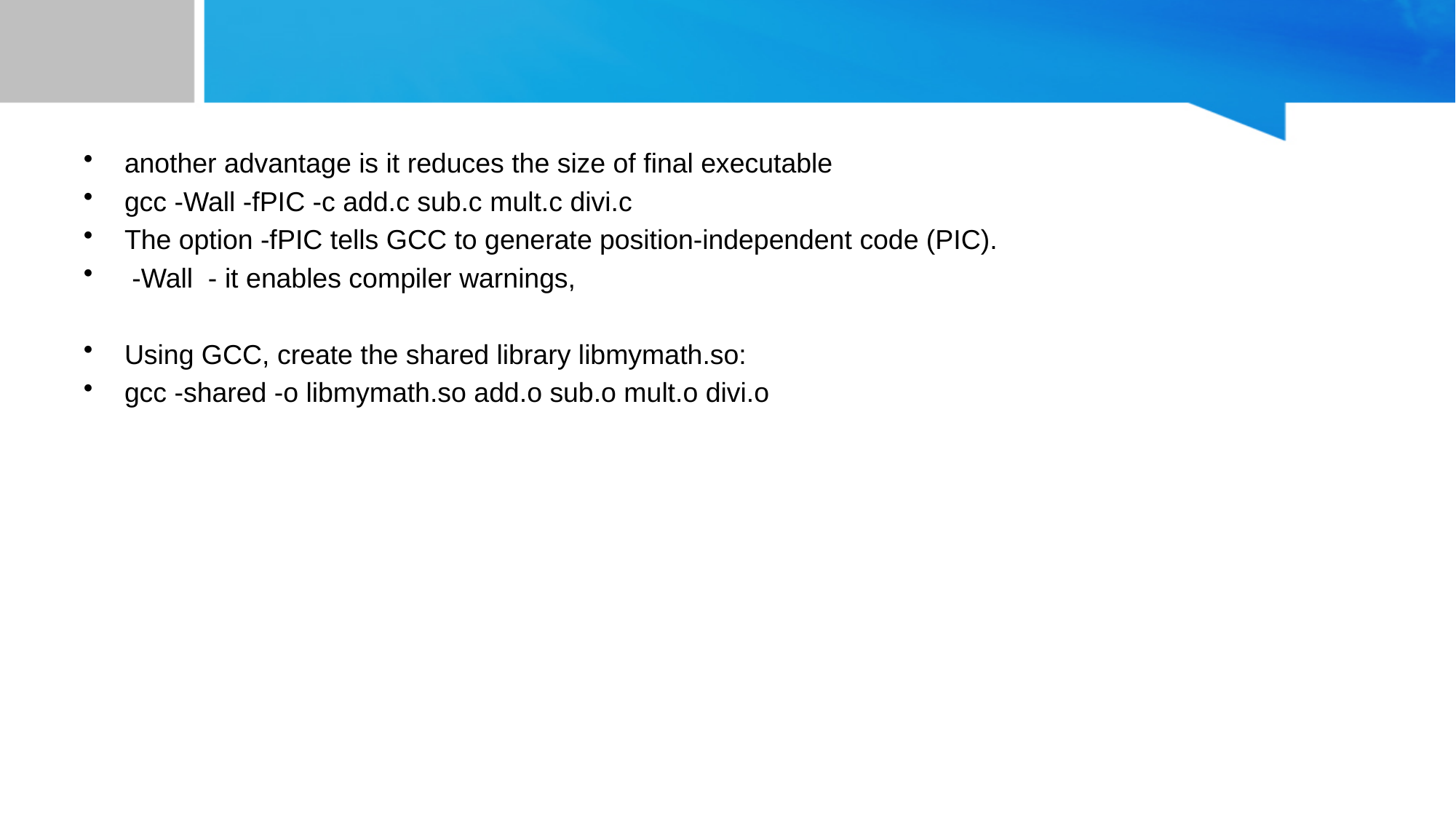

#
another advantage is it reduces the size of final executable
gcc -Wall -fPIC -c add.c sub.c mult.c divi.c
The option -fPIC tells GCC to generate position-independent code (PIC).
 -Wall  - it enables compiler warnings,

Using GCC, create the shared library libmymath.so:
gcc -shared -o libmymath.so add.o sub.o mult.o divi.o